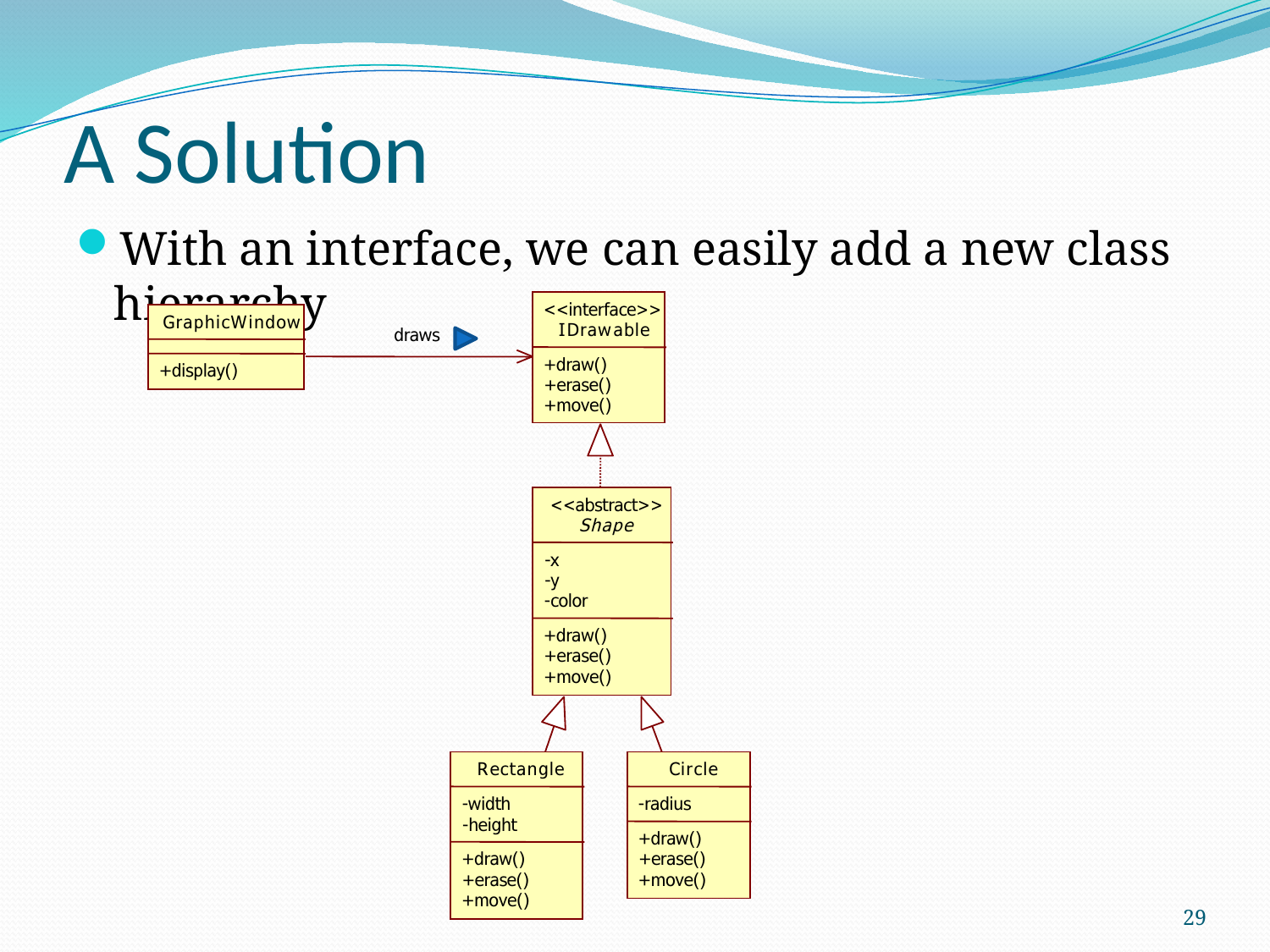

# A Solution
With an interface, we can easily add a new class hierarchy

<<interface>>

GraphicWindow
IDrawable
draws

+draw()

+display()
+erase()
+move()

<<abstract>>
Shape

-x
-y
-color

+draw()
+erase()
+move()

Rectangle
Circle

-width
-radius
-height

+draw()

+draw()
+erase()
+erase()
+move()
+move()

29